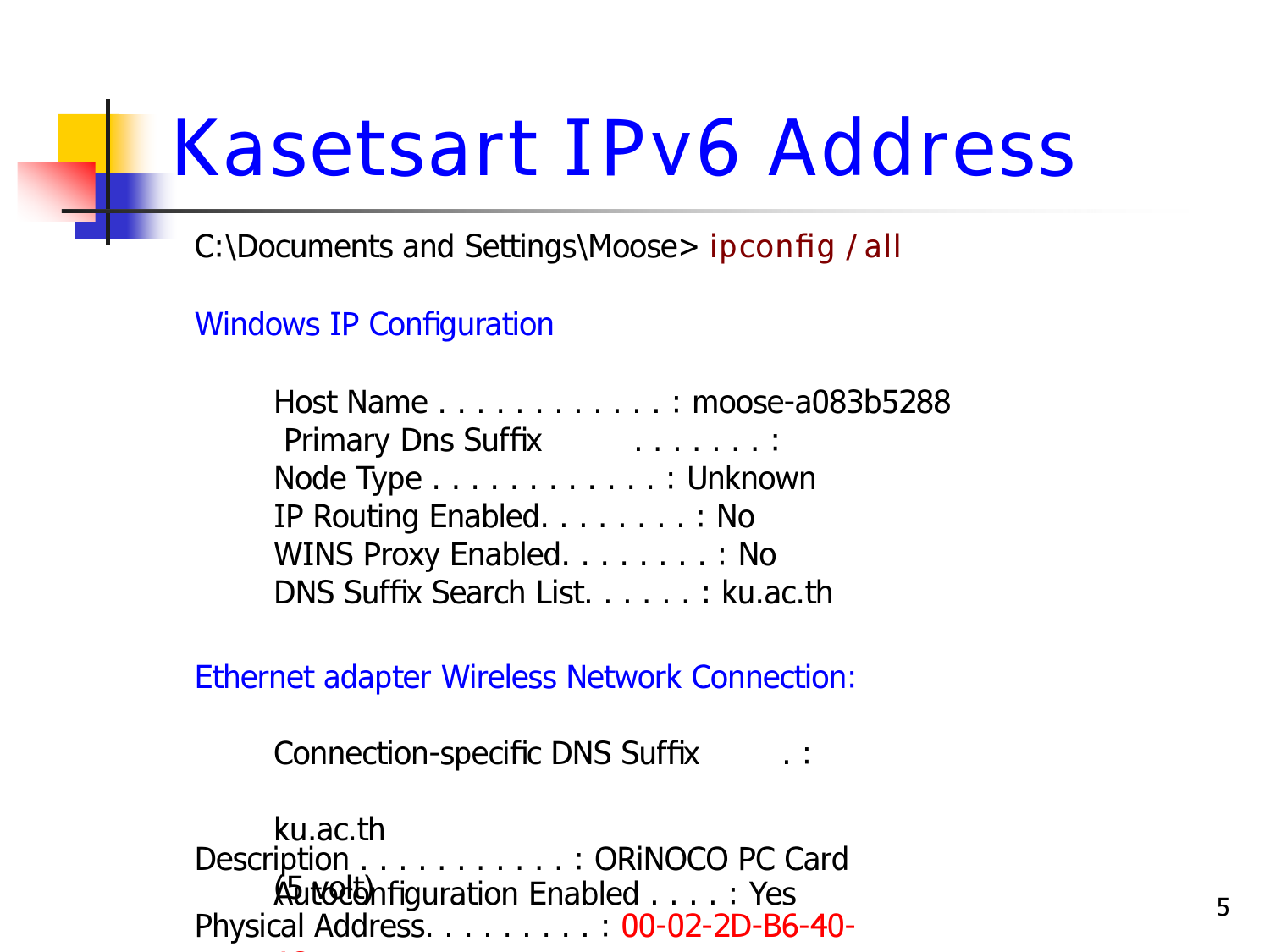

# Kasetsart IPv6 Address
C:\Documents and Settings\Moose> ipconfig /all

Windows IP Configuration

Host Name . . . . . . . . . . . . : moose-a083b5288  Primary Dns Suffix	. . . . . . . :
Node Type . . . . . . . . . . . . : Unknown
IP Routing Enabled. . . . . . . . : No
WINS Proxy Enabled. . . . . . . . : No  DNS Suffix Search List. . . . . . : ku.ac.th
Ethernet adapter Wireless Network Connection:  Connection-specific DNS Suffix	. : ku.ac.th
Description . . . . . . . . . . . : ORiNOCO PC Card (5 volt)
Physical Address. . . . . . . . . : 00-02-2D-B6-40-A3
Dhcp Enabled. . . . . . . . . . . : Yes
Autoconfiguration Enabled . . . . : Yes
5